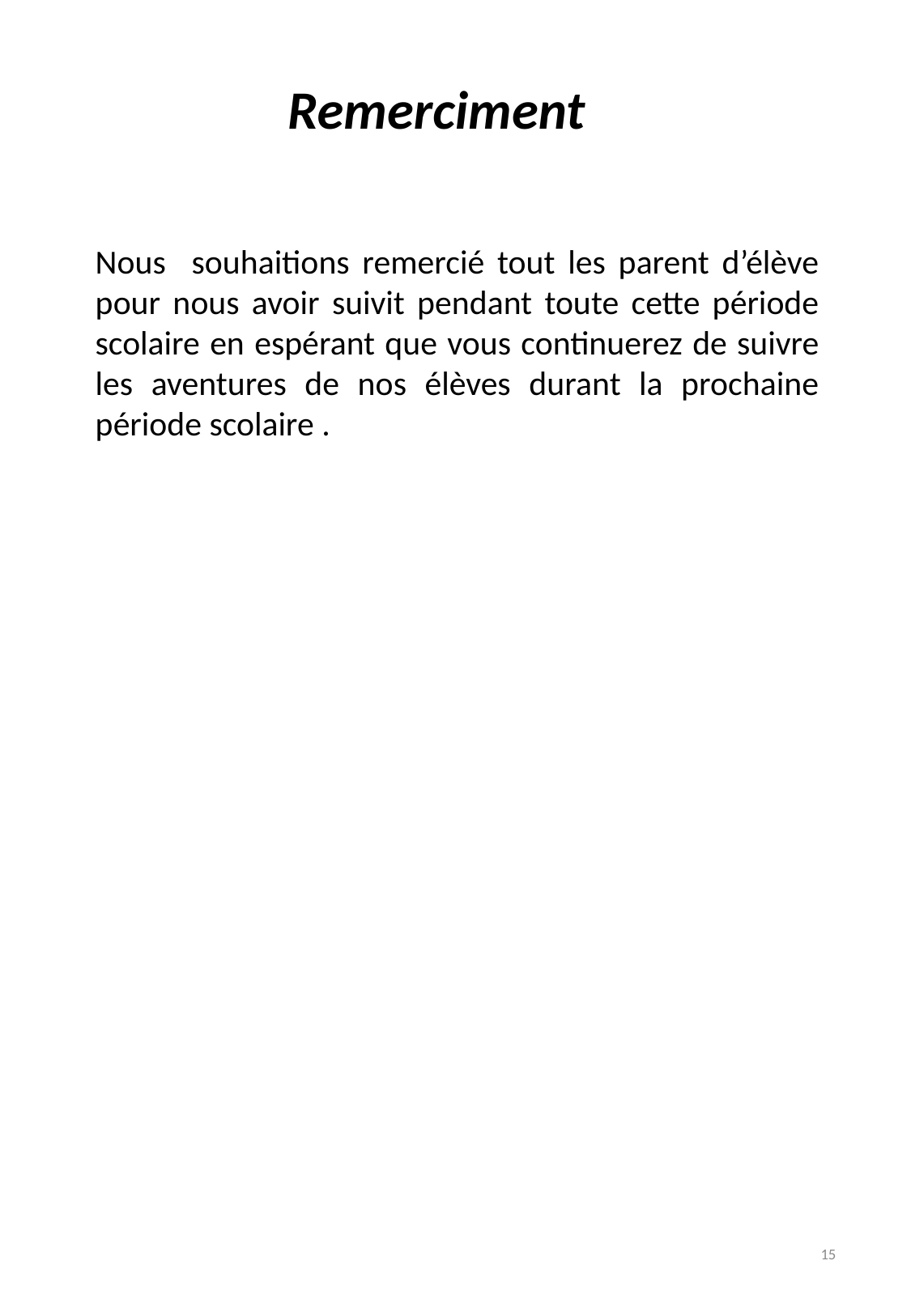

Remerciment
Nous  souhaitions remercié tout les parent d’élève pour nous avoir suivit pendant toute cette période scolaire en espérant que vous continuerez de suivre les aventures de nos élèves durant la prochaine période scolaire .
15